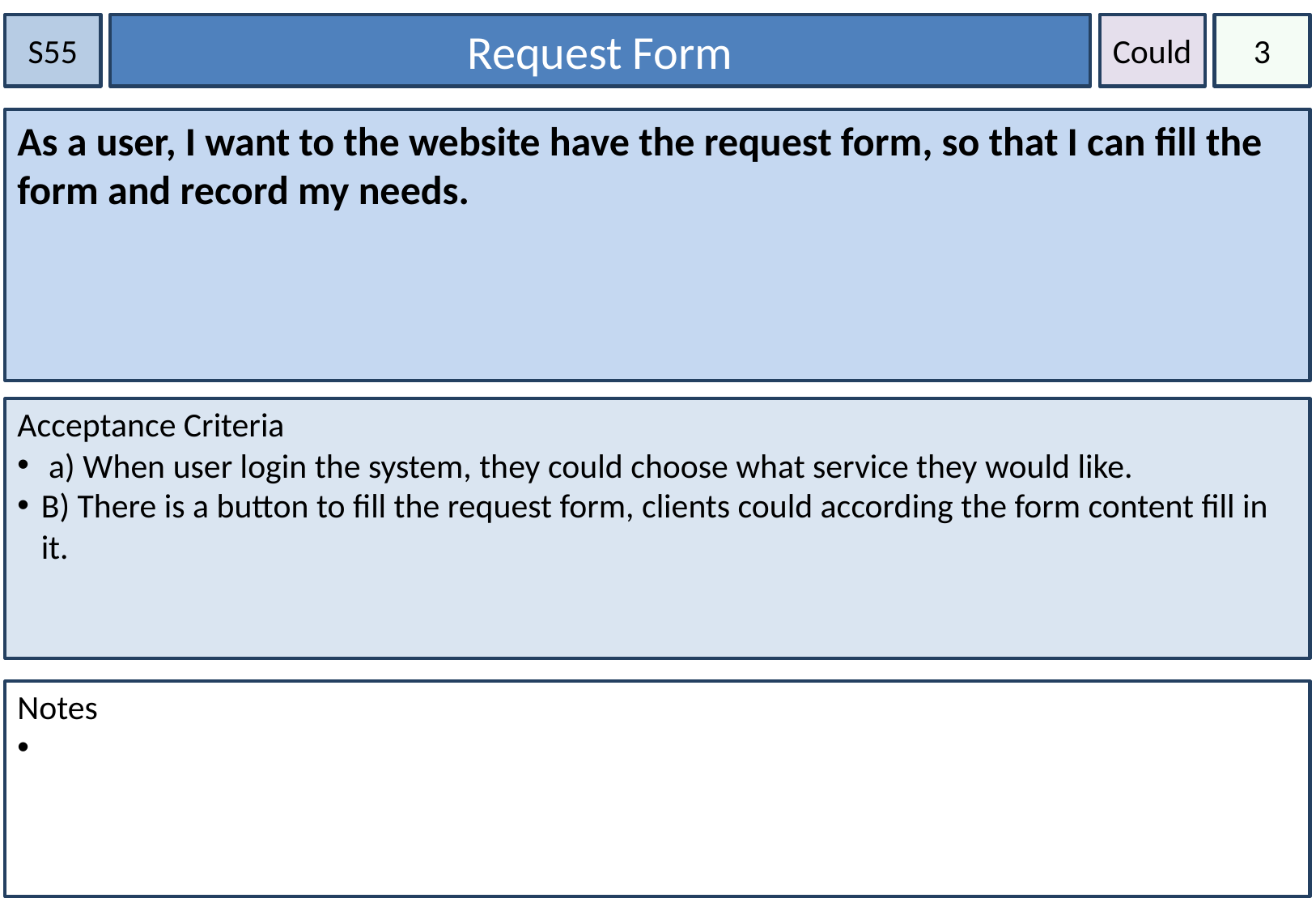

S55
Request Form
Could
3
As a user, I want to the website have the request form, so that I can fill the form and record my needs.
Acceptance Criteria
 a) When user login the system, they could choose what service they would like.
B) There is a button to fill the request form, clients could according the form content fill in it.
Notes